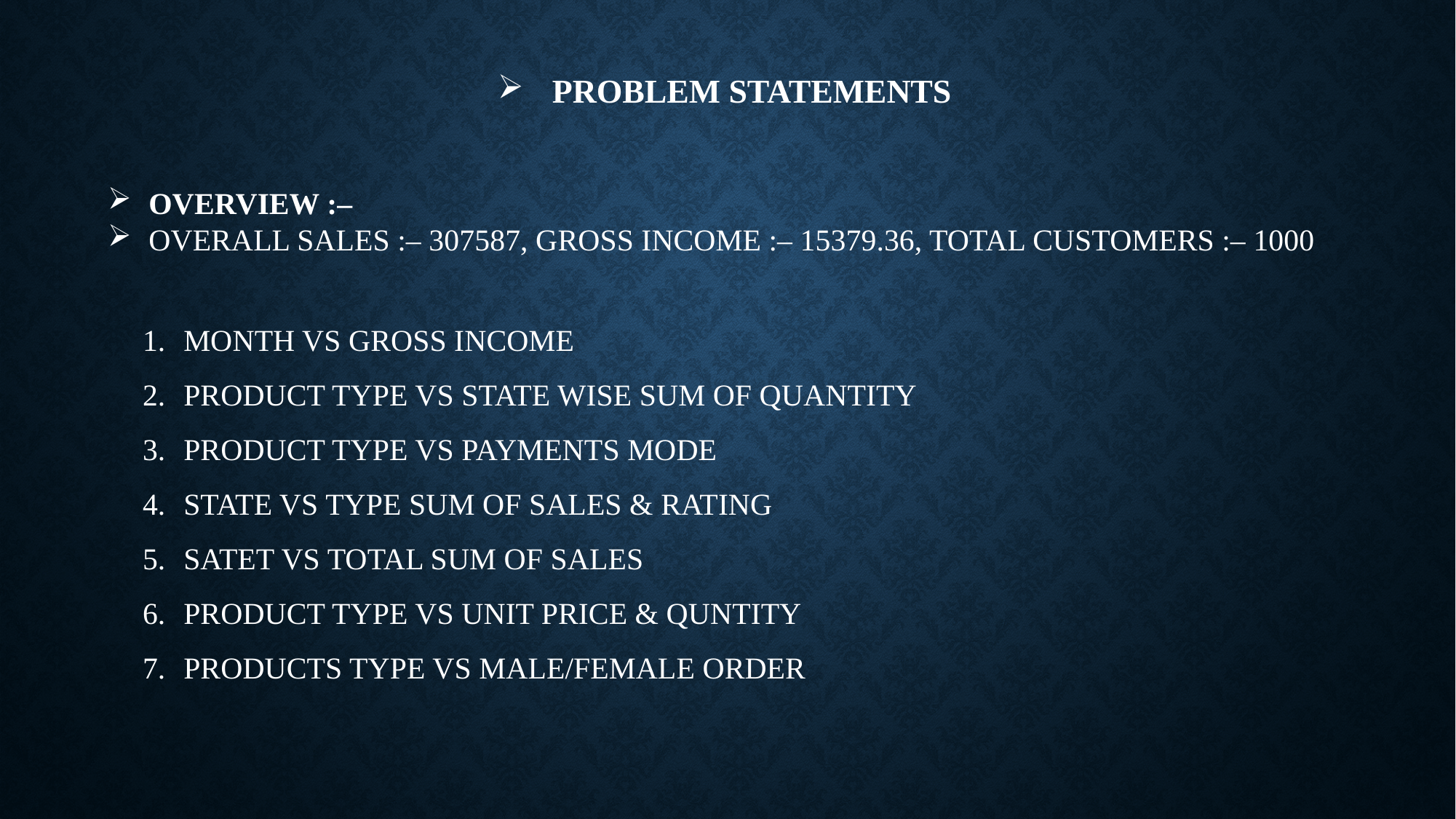

# PROBLEM STATEMENTS
OVERVIEW :–
OVERALL SALES :– 307587, GROSS INCOME :– 15379.36, TOTAL CUSTOMERS :– 1000
MONTH VS GROSS INCOME
PRODUCT TYPE VS STATE WISE SUM OF QUANTITY
PRODUCT TYPE VS PAYMENTS MODE
STATE VS TYPE SUM OF SALES & RATING
SATET VS TOTAL SUM OF SALES
PRODUCT TYPE VS UNIT PRICE & QUNTITY
PRODUCTS TYPE VS MALE/FEMALE ORDER